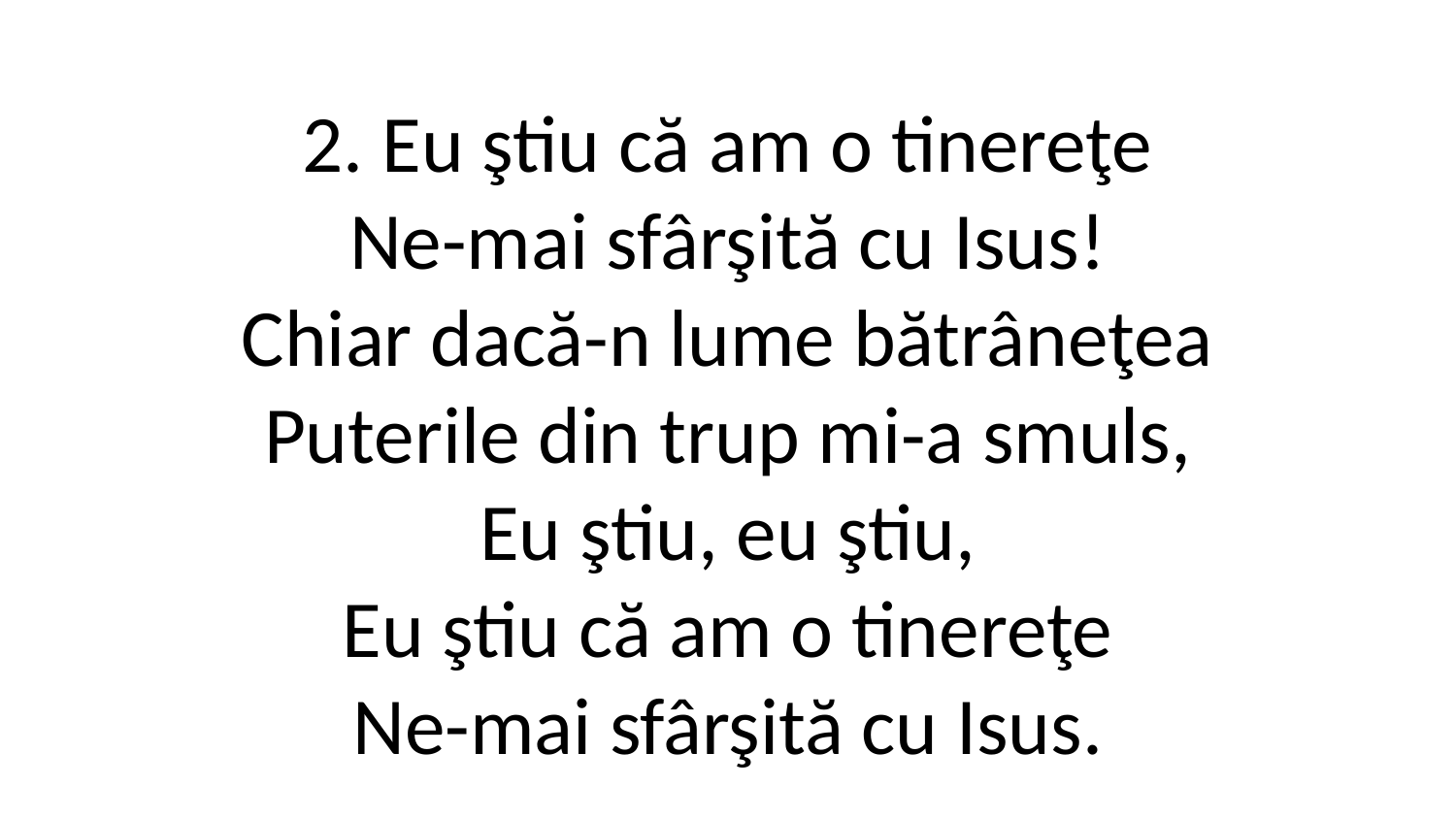

2. Eu ştiu că am o tinereţe
Ne-mai sfârşită cu Isus!
Chiar dacă-n lume bătrâneţea
Puterile din trup mi-a smuls,
Eu ştiu, eu ştiu,
Eu ştiu că am o tinereţe
Ne-mai sfârşită cu Isus.